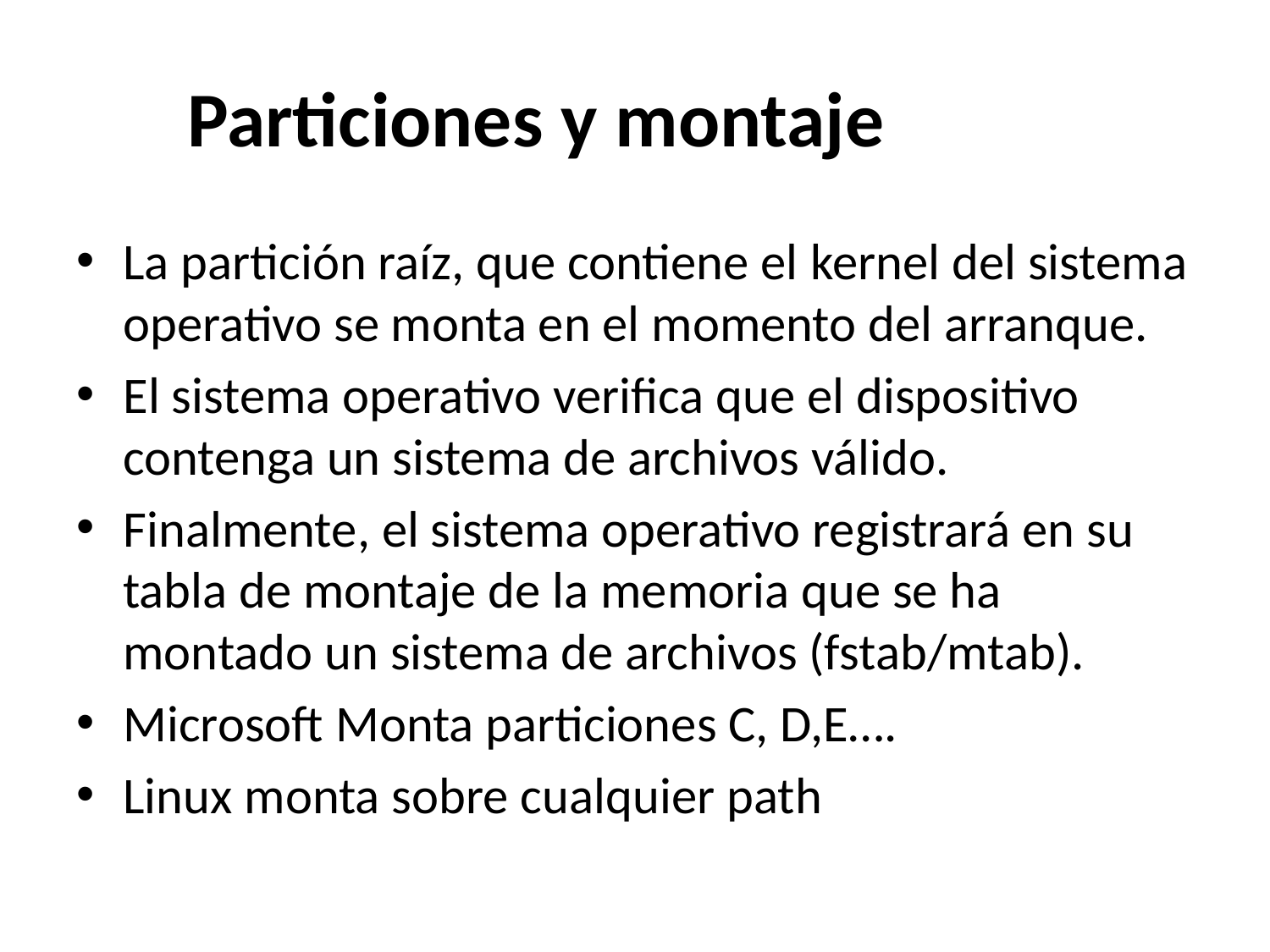

# Particiones y montaje
La partición raíz, que contiene el kernel del sistema operativo se monta en el momento del arranque.
El sistema operativo verifica que el dispositivo contenga un sistema de archivos válido.
Finalmente, el sistema operativo registrará en su tabla de montaje de la memoria que se ha montado un sistema de archivos (fstab/mtab).
Microsoft Monta particiones C, D,E….
Linux monta sobre cualquier path